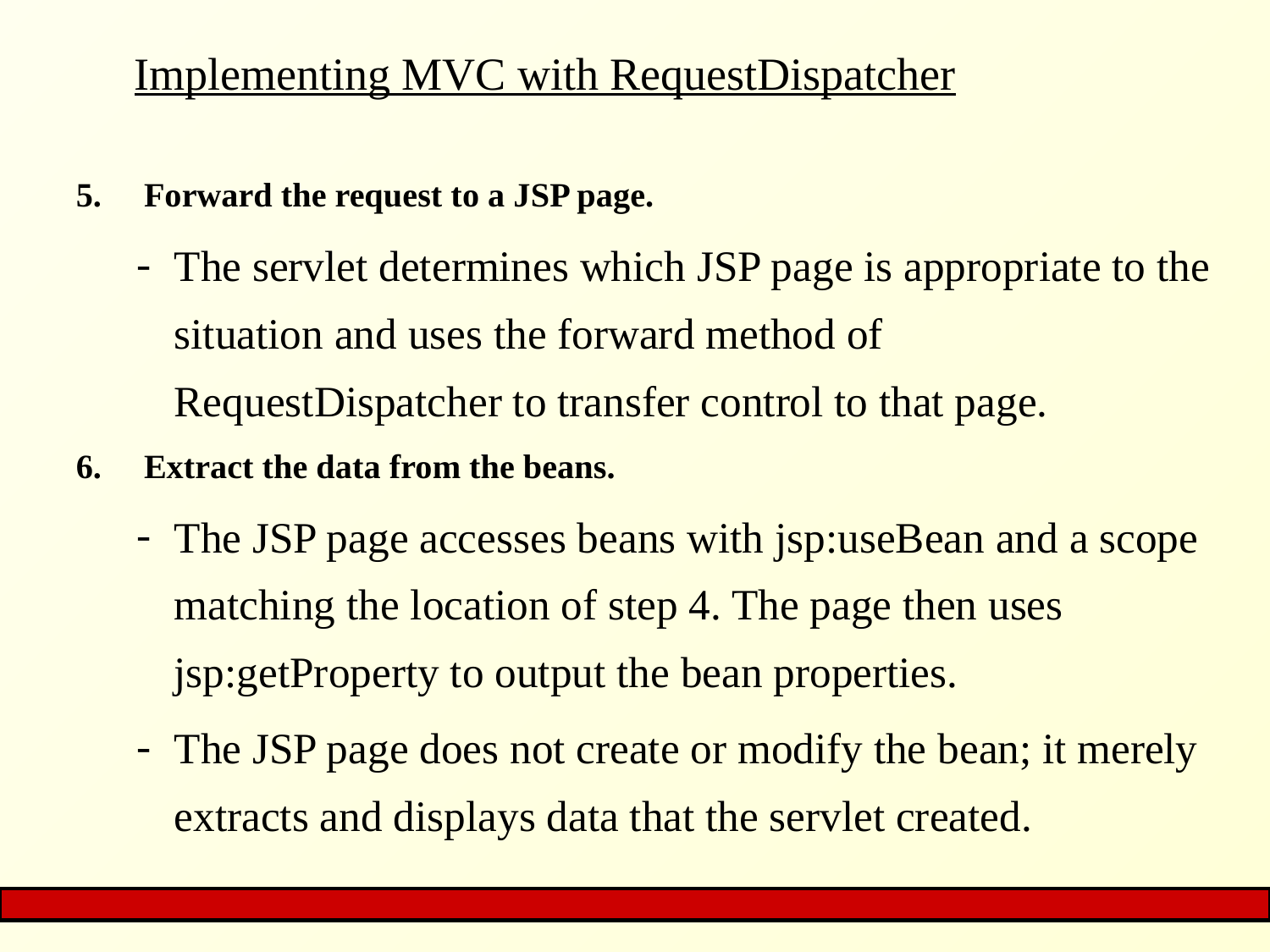

# Implementing MVC with RequestDispatcher
Forward the request to a JSP page.
The servlet determines which JSP page is appropriate to the situation and uses the forward method of RequestDispatcher to transfer control to that page.
Extract the data from the beans.
The JSP page accesses beans with jsp:useBean and a scope matching the location of step 4. The page then uses jsp:getProperty to output the bean properties.
The JSP page does not create or modify the bean; it merely extracts and displays data that the servlet created.